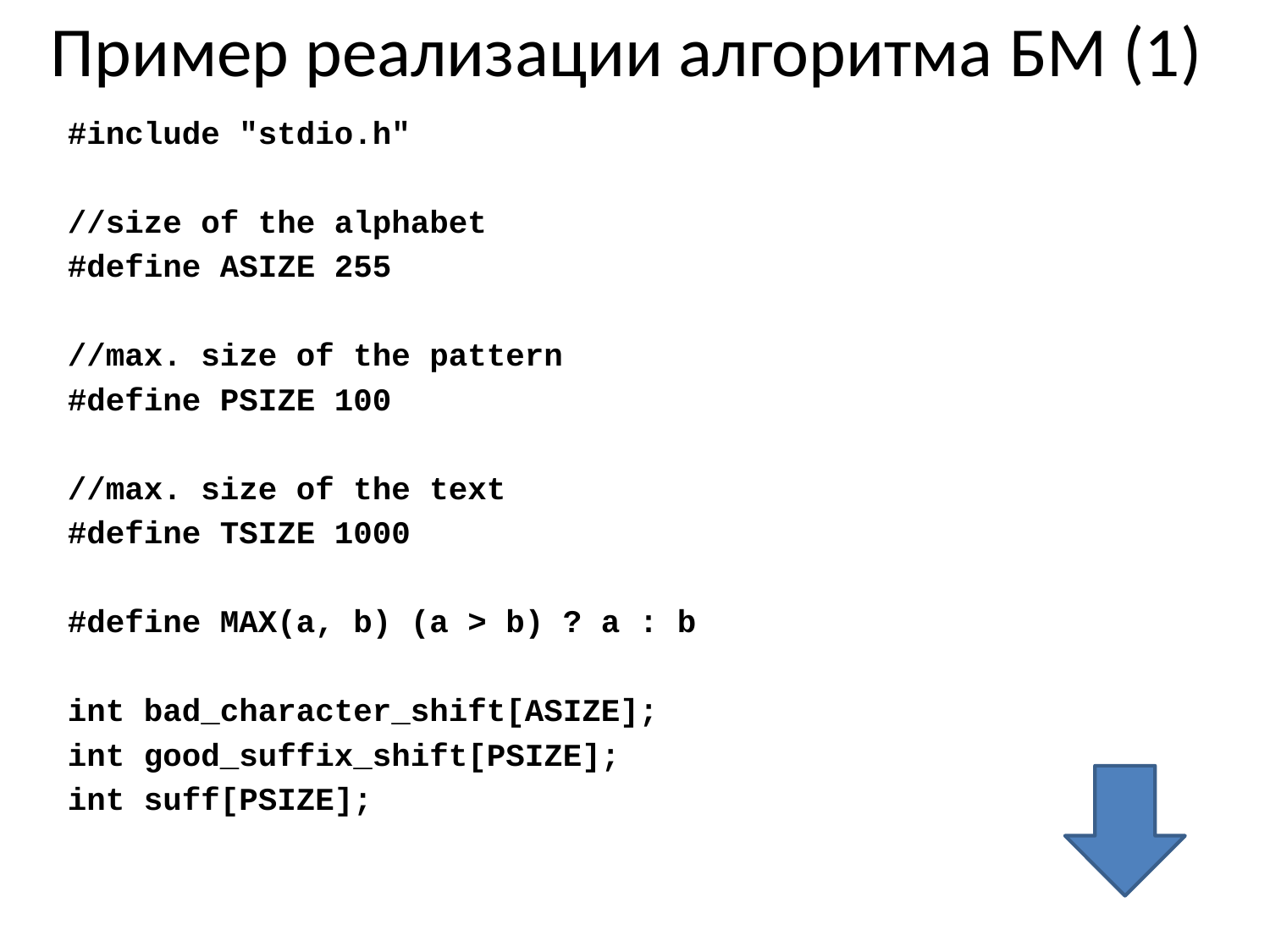

# Пример реализации алгоритма БМ (1)

#include "stdio.h"

//size of the alphabet
#define ASIZE 255

//max. size of the pattern
#define PSIZE 100

//max. size of the text
#define TSIZE 1000

#define MAX(a, b) (a > b) ? a : b

int bad_character_shift[ASIZE];
int good_suffix_shift[PSIZE];
int suff[PSIZE];